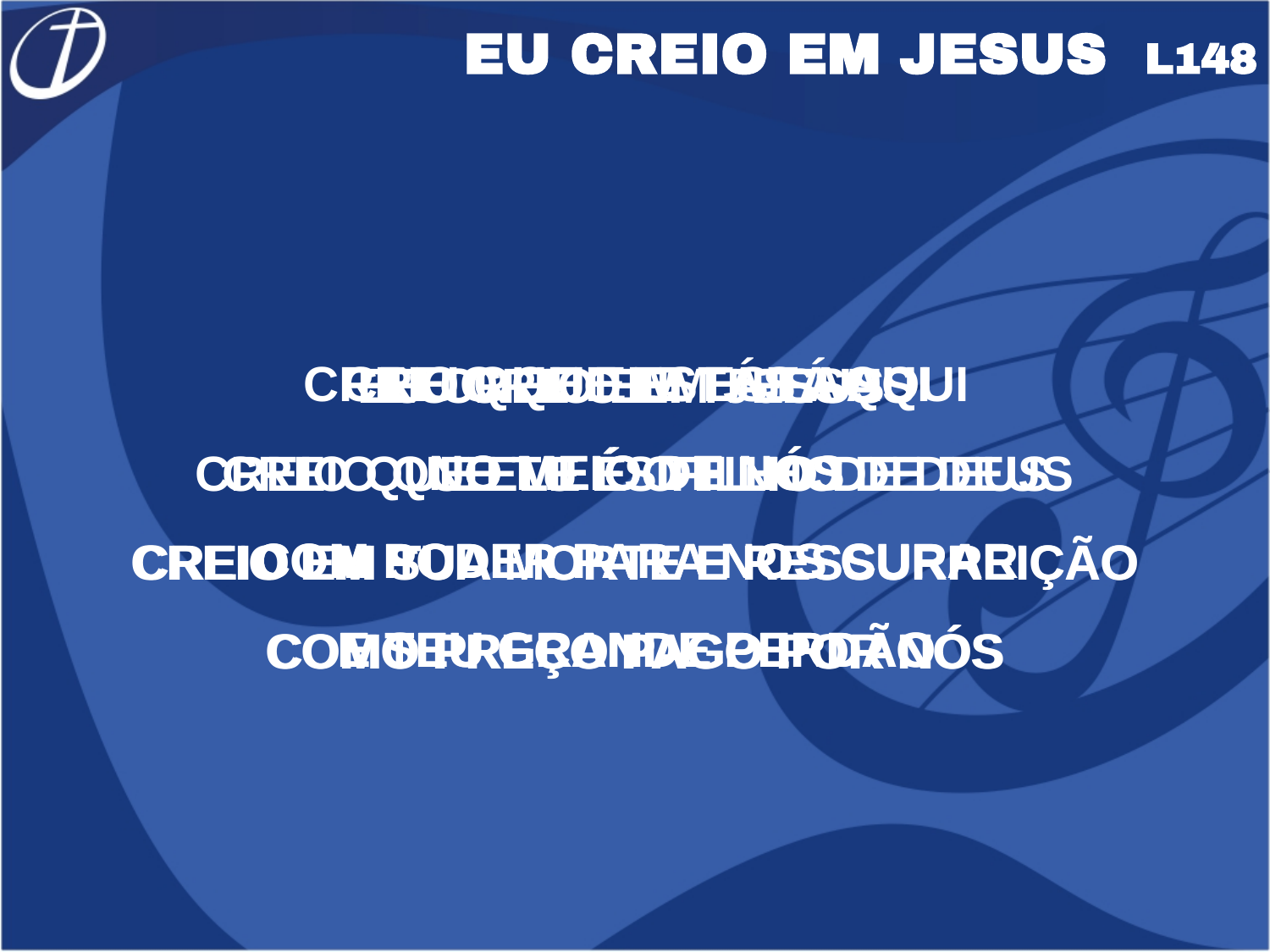

EU CREIO EM JESUS  L148
CREIO QUE ELE ESTÁ AQUI
NO MEIO DE NÓS
COM PODER PARA NOS CURAR
E SEU GRANDE PERDÃO
CREIO QUE ESTÁS AQUI
NO MEIO DE NÓS
COM PODER PARA NOS CURAR
E TEU GRANDE PERDÃO
EU CREIO EM JESUS
CREIO QUE ELE É O FILHO DE DEUS
CREIO EM SUA MORTE E RESSURREIÇÃO
COMO PREÇO PAGO POR NÓS
EU CREIO EM TI JESUS
CREIO QUE TU ÉS FILHO DE DEUS
CREIO EM TUA MORTE E RESSURREIÇÃO
COMO PREÇO PAGO POR NÓS